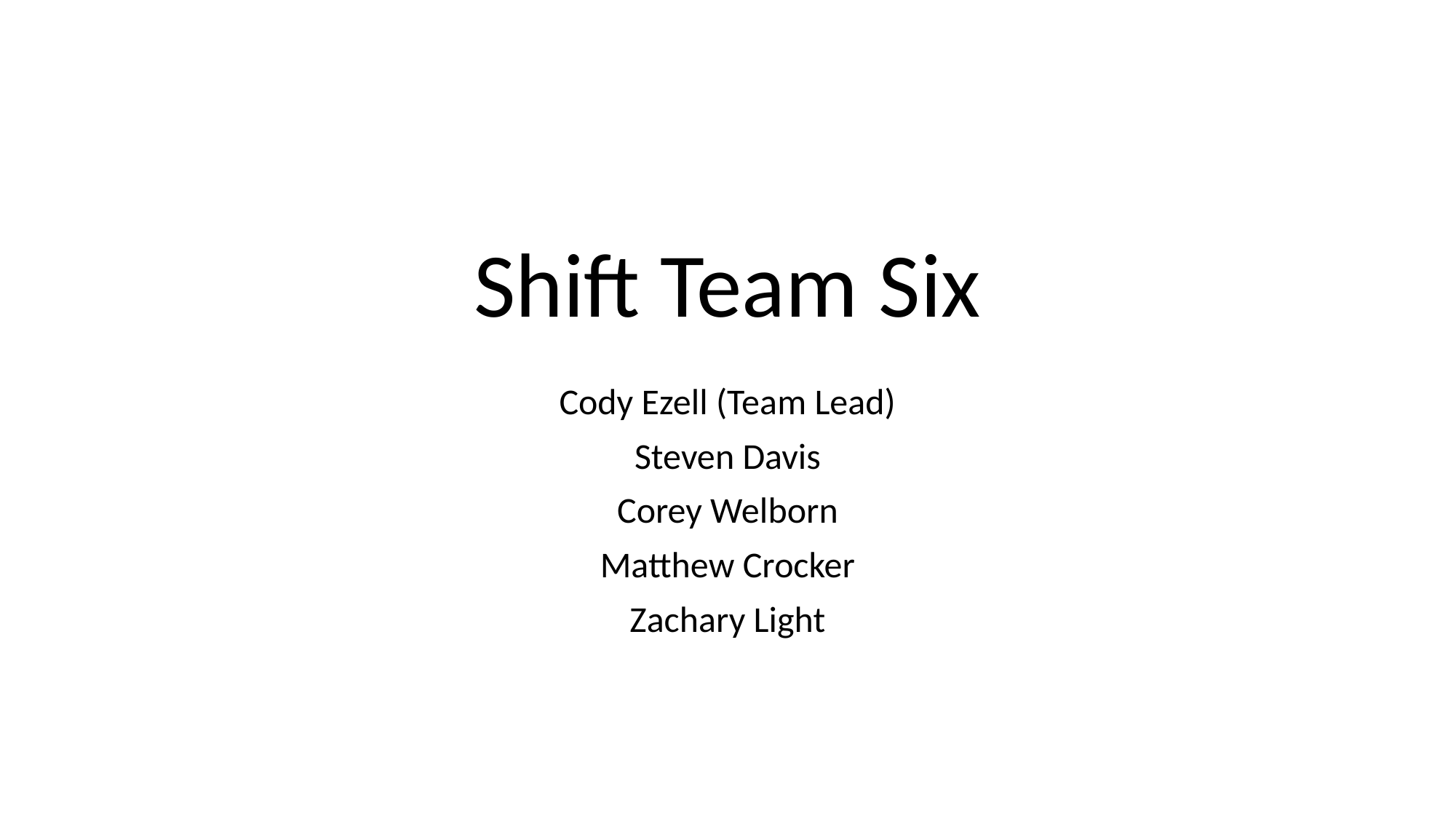

# Shift Team Six
Cody Ezell (Team Lead)
Steven Davis
Corey Welborn
Matthew Crocker
Zachary Light